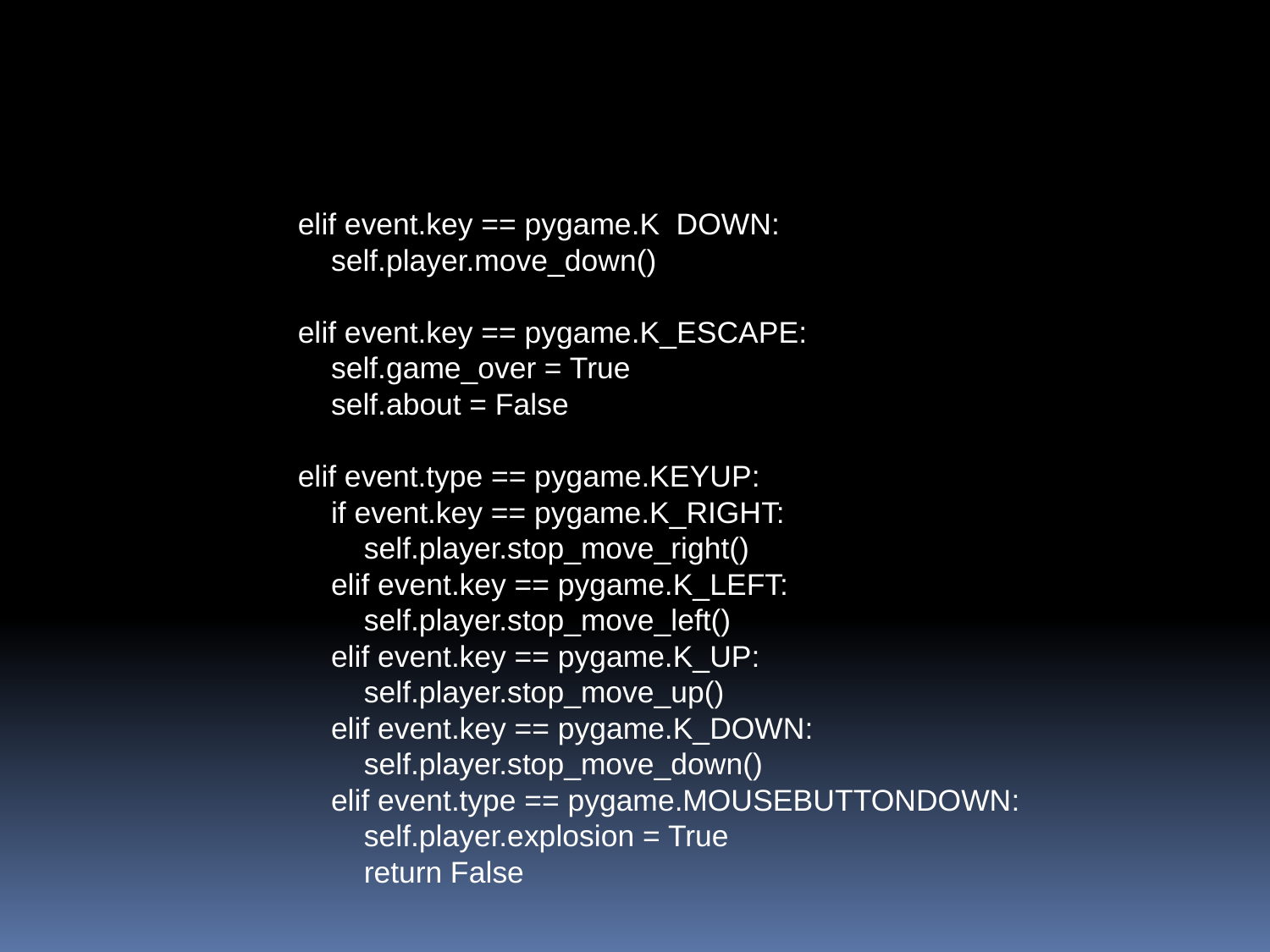

elif event.key == pygame.K  DOWN:
                                self.player.move_down()

                            elif event.key == pygame.K_ESCAPE:
                                self.game_over = True
                                self.about = False

                            elif event.type == pygame.KEYUP:
                                if event.key == pygame.K_RIGHT:
                                    self.player.stop_move_right()
                                elif event.key == pygame.K_LEFT:
                                    self.player.stop_move_left()
                                elif event.key == pygame.K_UP:
                                    self.player.stop_move_up()
                                elif event.key == pygame.K_DOWN:
                                    self.player.stop_move_down()
                                elif event.type == pygame.MOUSEBUTTONDOWN:
                                    self.player.explosion = True
                                    return False